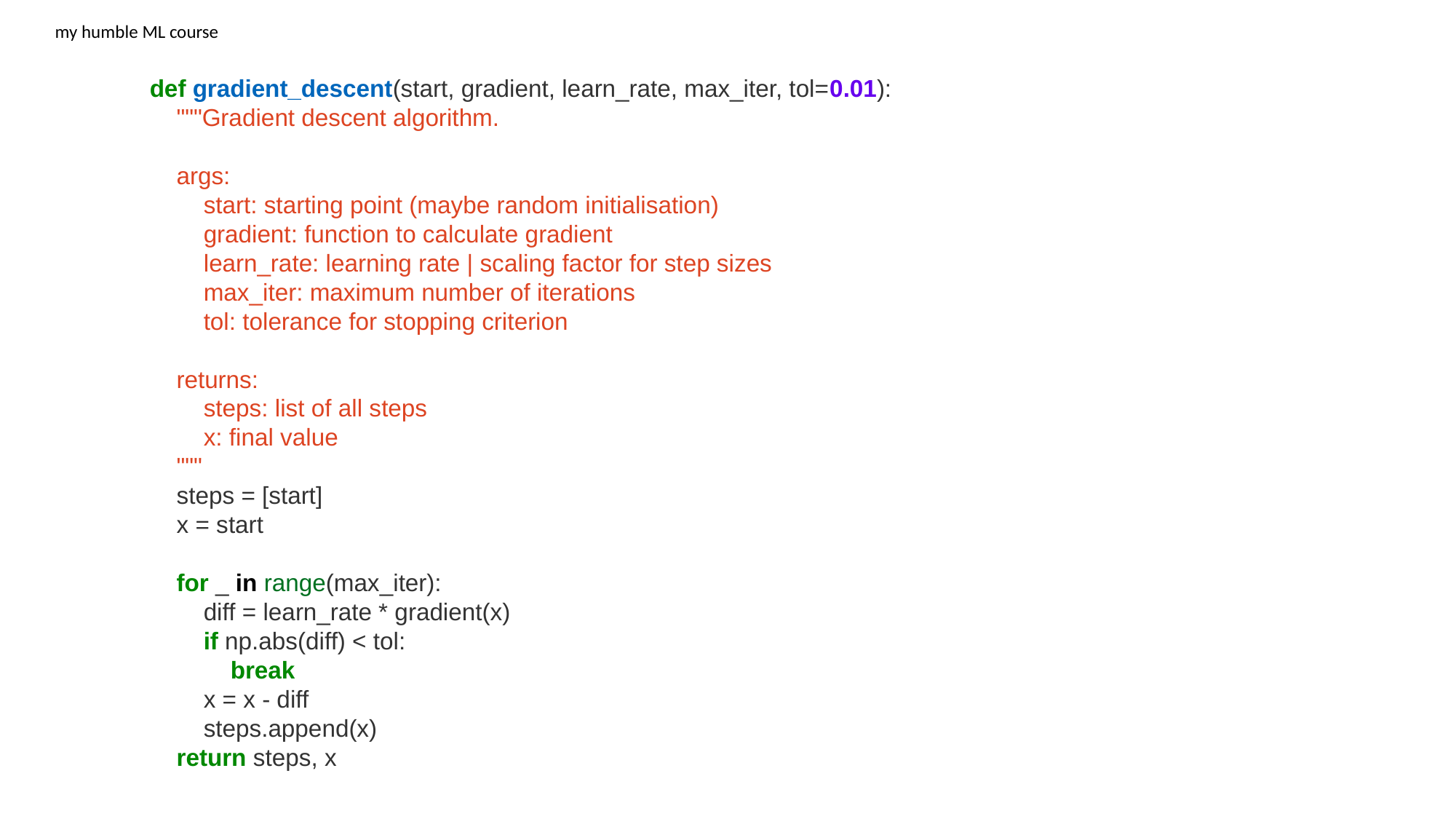

my humble ML course
def gradient_descent(start, gradient, learn_rate, max_iter, tol=0.01):
    """Gradient descent algorithm.

    args:
        start: starting point (maybe random initialisation)
        gradient: function to calculate gradient
        learn_rate: learning rate | scaling factor for step sizes
        max_iter: maximum number of iterations
        tol: tolerance for stopping criterion
    returns:
        steps: list of all steps
        x: final value
    """
    steps = [start]
    x = start
    for _ in range(max_iter):
        diff = learn_rate * gradient(x)
        if np.abs(diff) < tol:
            break
        x = x - diff
        steps.append(x)
    return steps, x